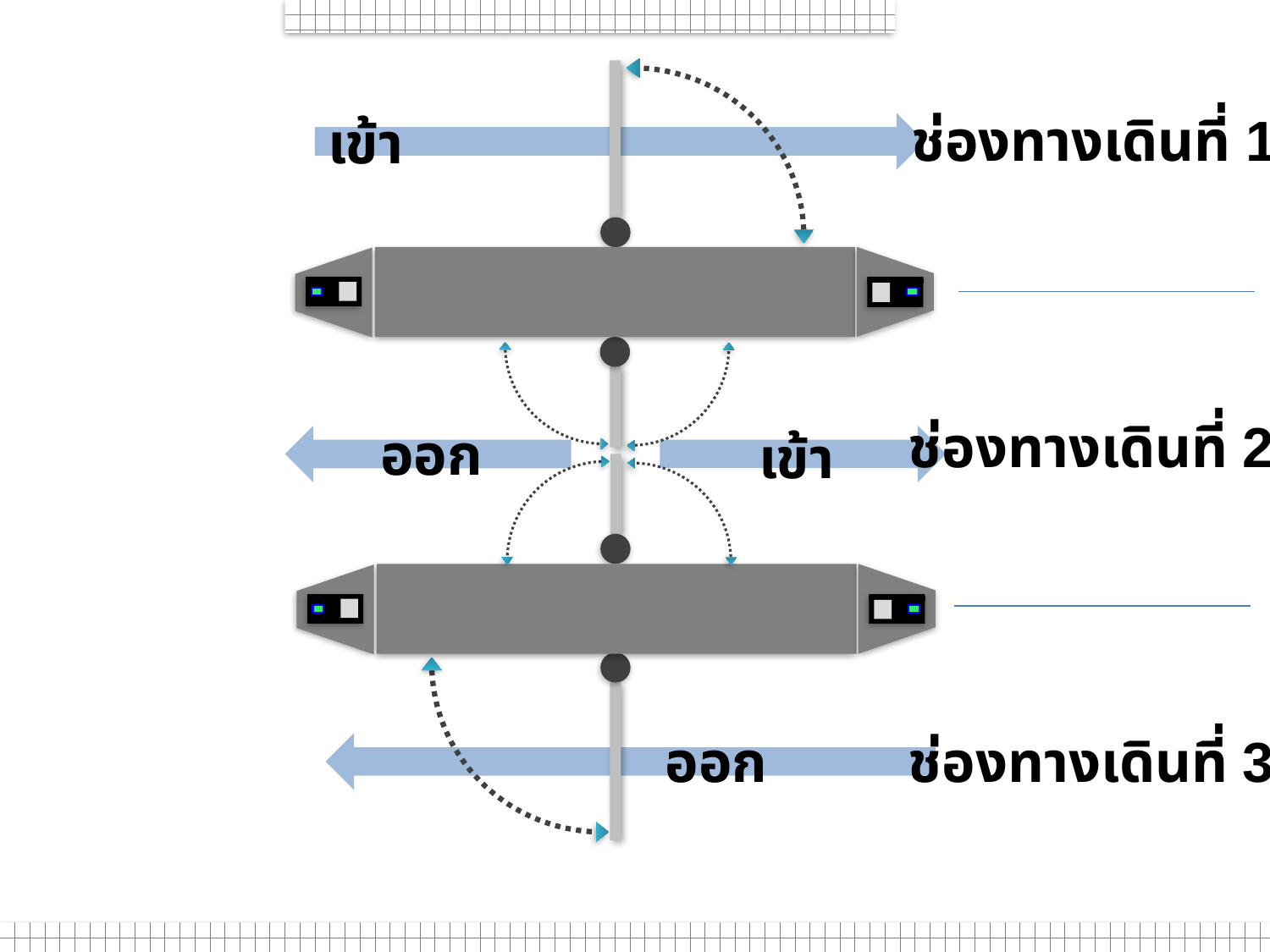

ช่องทางเดินที่ 1
เข้า

ช่องทางเดินที่ 2
ออก
เข้า

ออก
ช่องทางเดินที่ 3